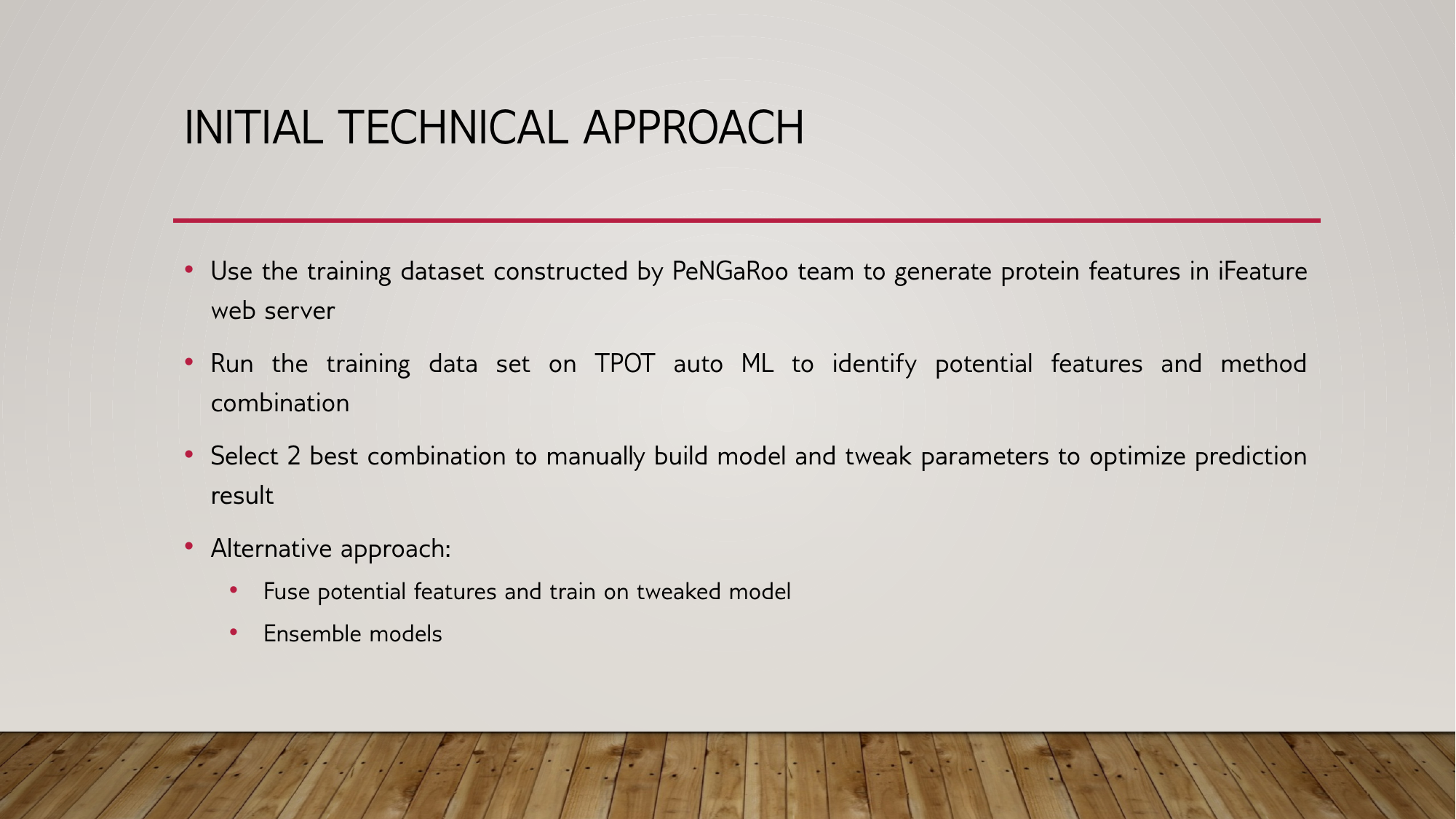

# Initial Technical Approach
Use the training dataset constructed by PeNGaRoo team to generate protein features in iFeature web server
Run the training data set on TPOT auto ML to identify potential features and method combination
Select 2 best combination to manually build model and tweak parameters to optimize prediction result
Alternative approach:
Fuse potential features and train on tweaked model
Ensemble models